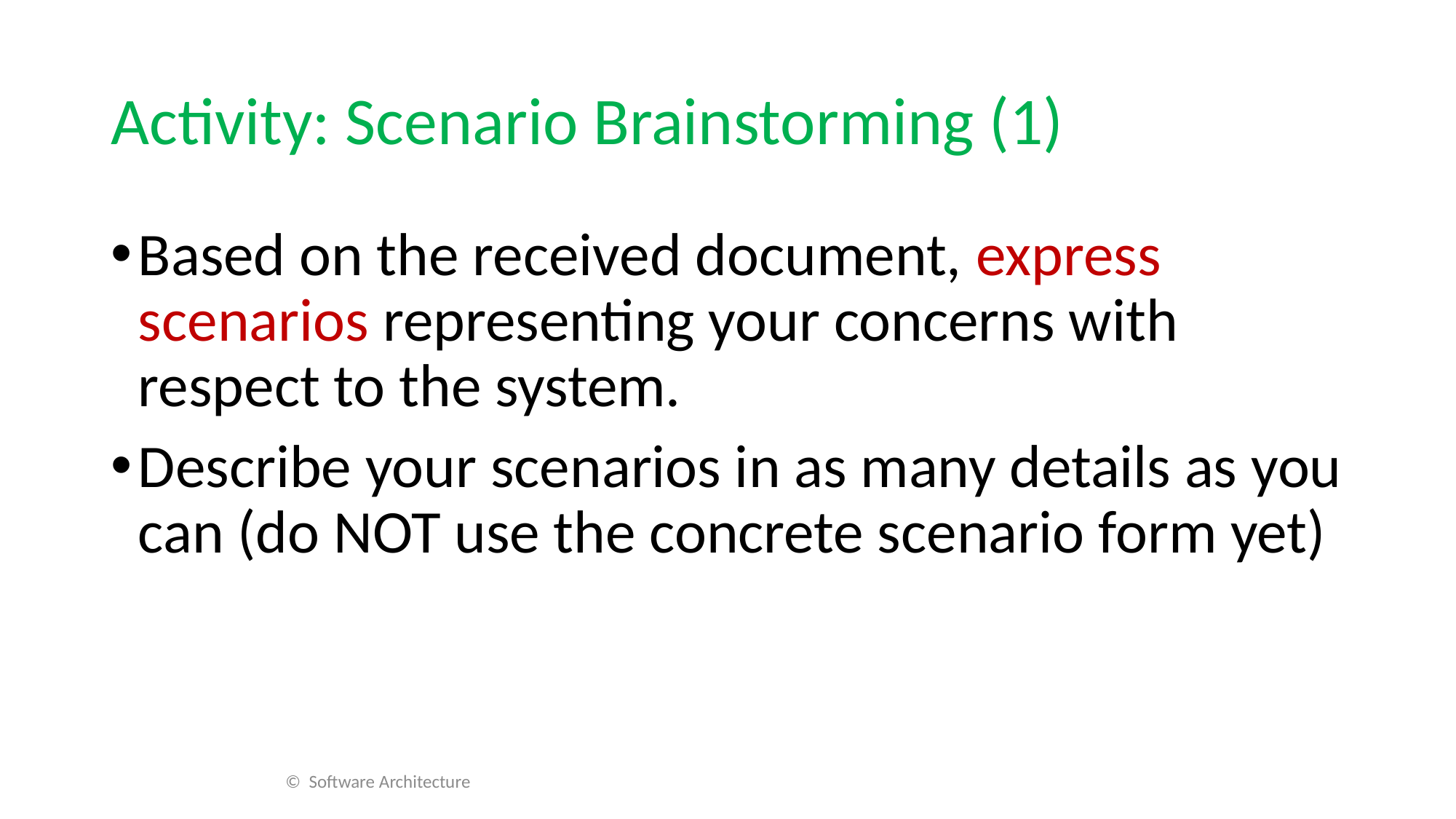

# Activity: Scenario Brainstorming (1)
Based on the received document, express scenarios representing your concerns with respect to the system.
Describe your scenarios in as many details as you can (do NOT use the concrete scenario form yet)
©  Software Architecture